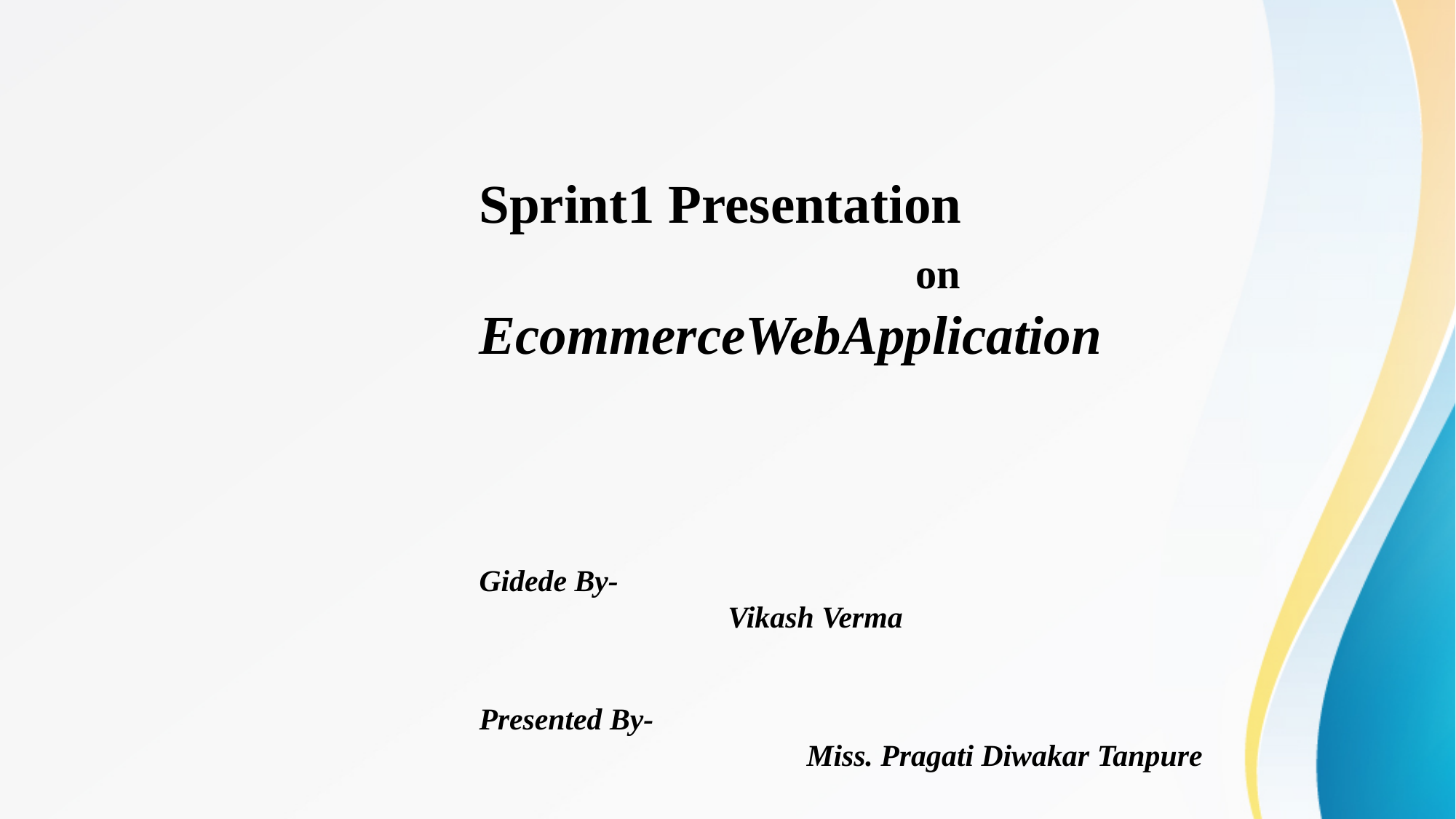

Sprint1 Presentation
				on
EcommerceWebApplication

Gidede By-
		    Vikash Verma

Presented By-
			Miss. Pragati Diwakar Tanpure